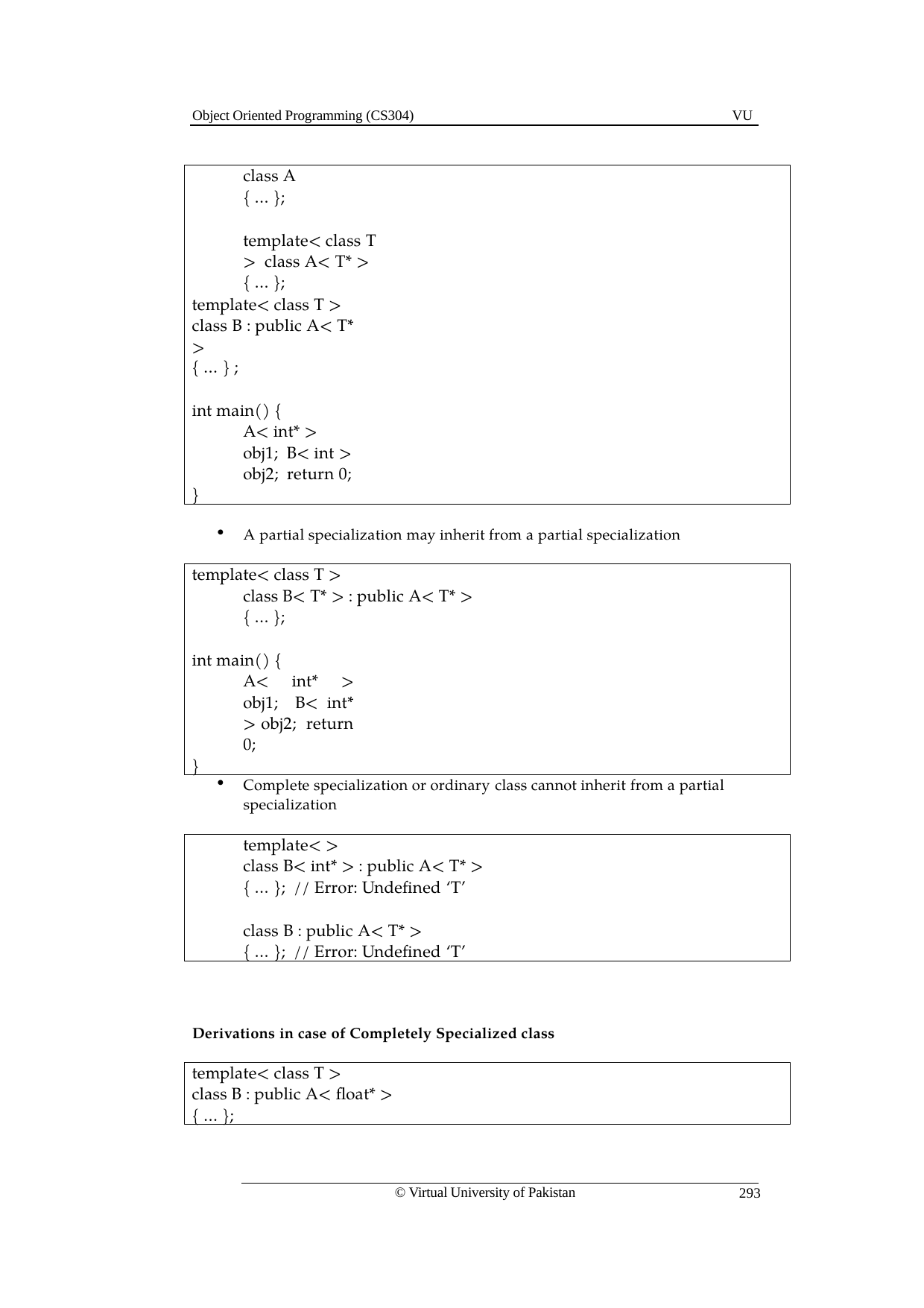

Object Oriented Programming (CS304)
VU

class A
{ … };

template< class T >  class A< T* >
{ … };
template< class T >  class B : public A< T* >
{ … } ;

int main() {
A< int* > obj1;  B< int > obj2;  return 0;
}
A partial specialization may inherit from a partial specialization
template< class T >
class B< T* > : public A< T* >
{ … };

int main() {
A< int* > obj1;  B< int* > obj2;  return 0;
}
Complete specialization or ordinary class cannot inherit from a partial  specialization
template< >
class B< int* > : public A< T* >
{ … };  // Error: Undefined ‘T’

class B : public A< T* >
{ … };  // Error: Undefined ‘T’
Derivations in case of Completely Specialized class
template< class T >
class B : public A< float* >
{ … };
© Virtual University of Pakistan

293